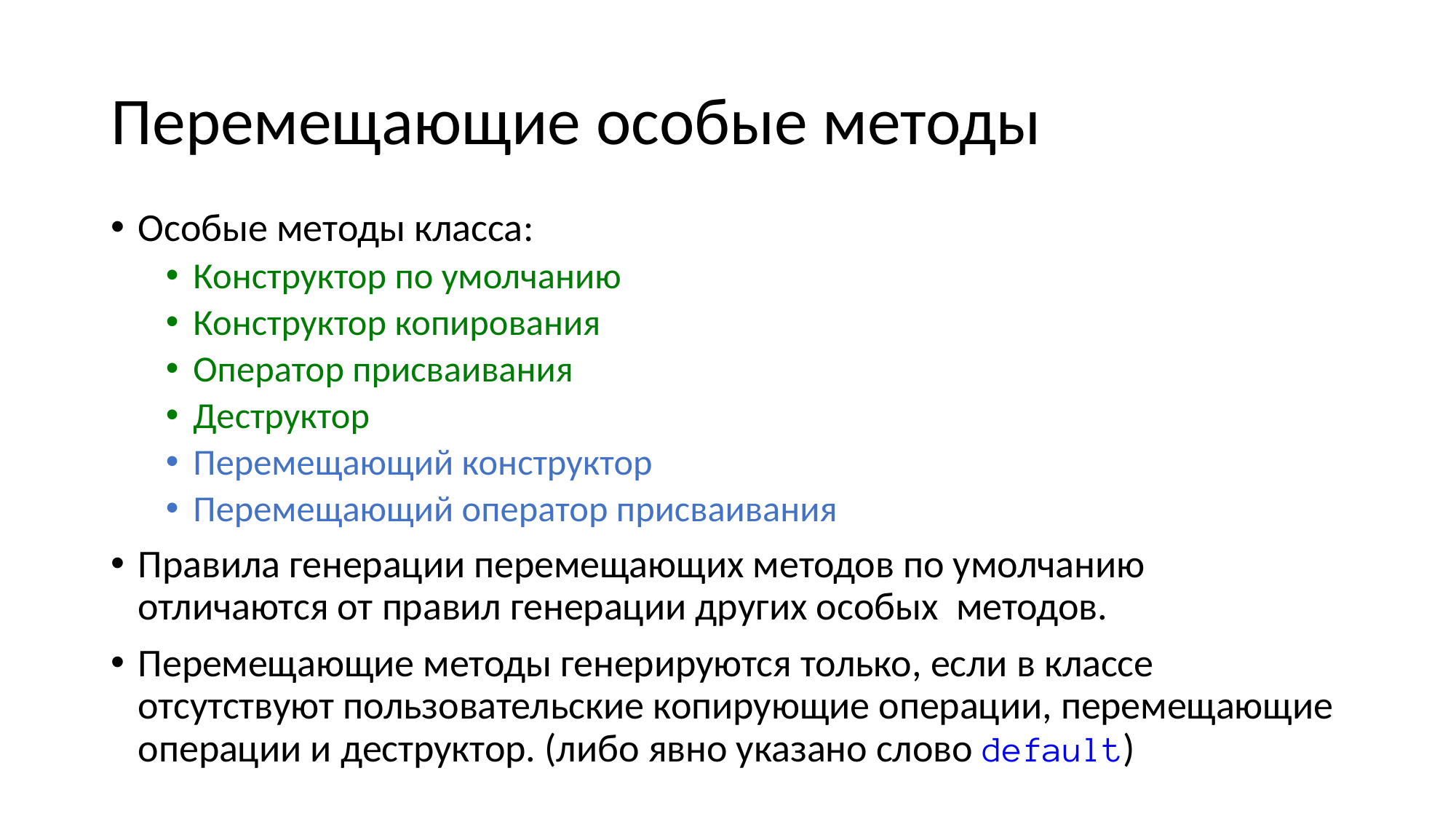

# Перемещающие особые методы
Особые методы класса:
Конструктор по умолчанию
Конструктор копирования
Оператор присваивания
Деструктор
Перемещающий конструктор
Перемещающий оператор присваивания
Правила генерации перемещающих методов по умолчанию отличаются от правил генерации других особых  методов.
Перемещающие методы генерируются только, если в классе отсутствуют пользовательские копирующие операции, перемещающие операции и деструктор. (либо явно указано слово default)